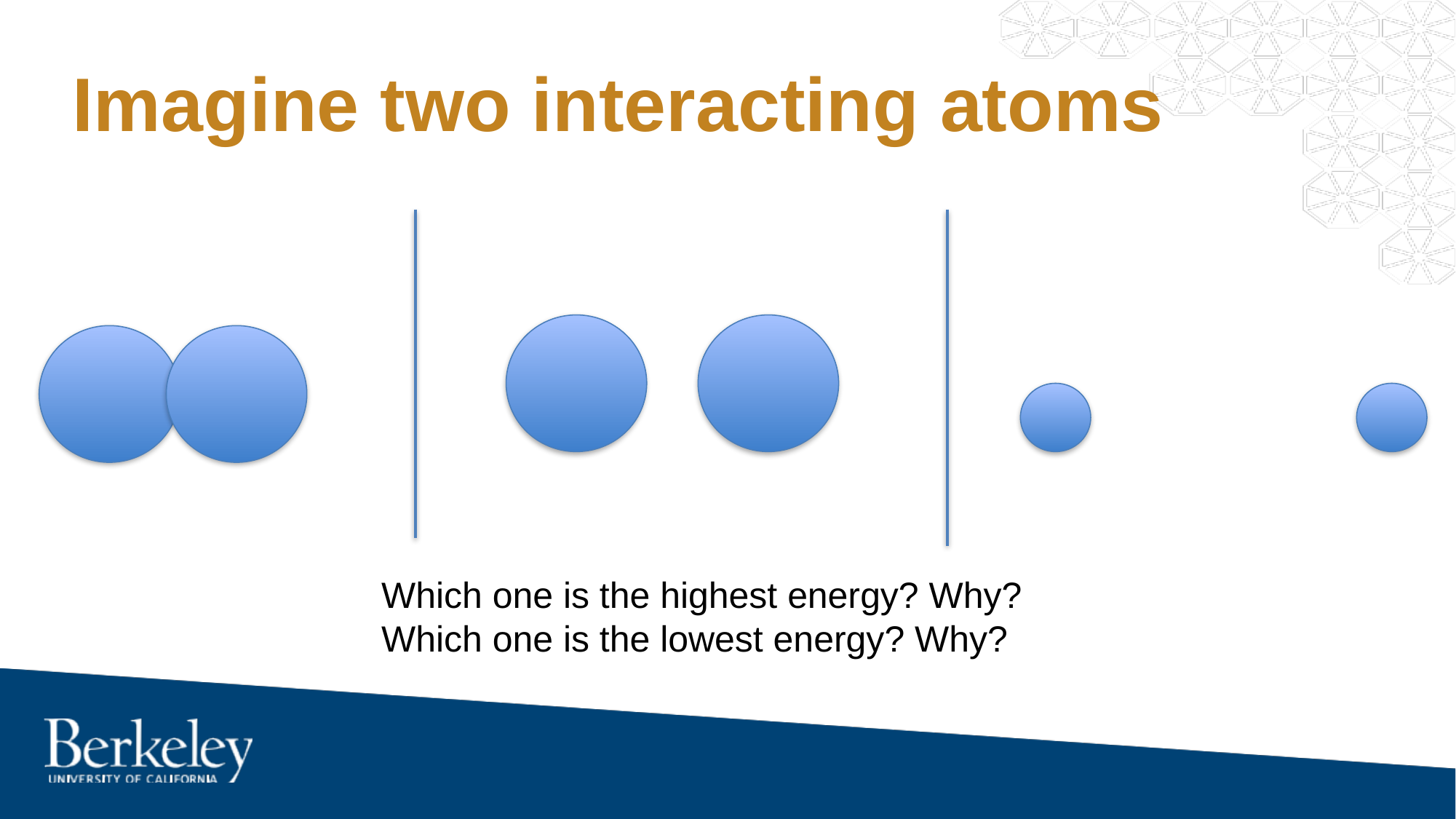

# Imagine two interacting atoms

Which one is the highest energy? Why?
Which one is the lowest energy? Why?